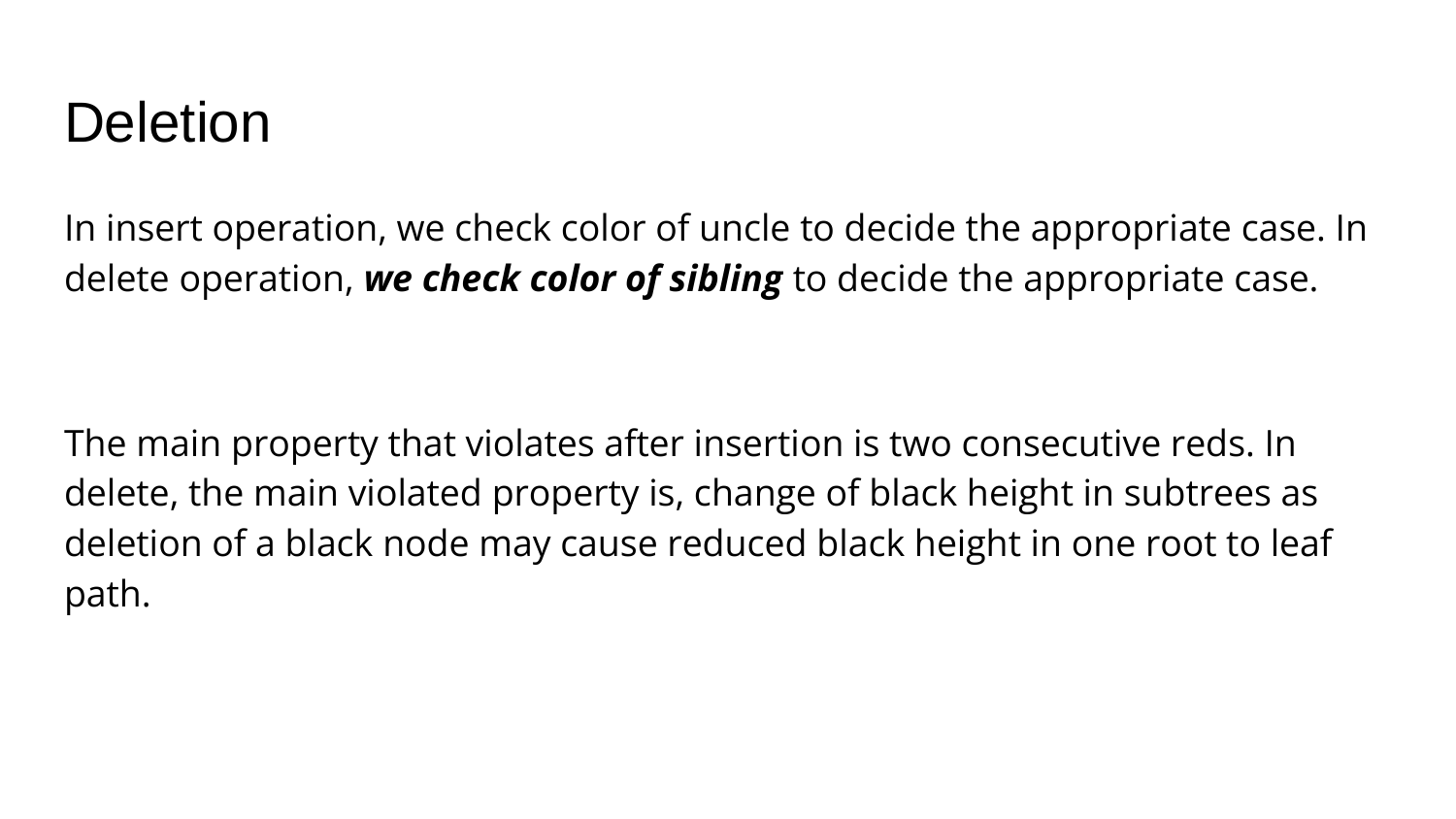

# Deletion
In insert operation, we check color of uncle to decide the appropriate case. In delete operation, we check color of sibling to decide the appropriate case.

The main property that violates after insertion is two consecutive reds. In delete, the main violated property is, change of black height in subtrees as deletion of a black node may cause reduced black height in one root to leaf path.